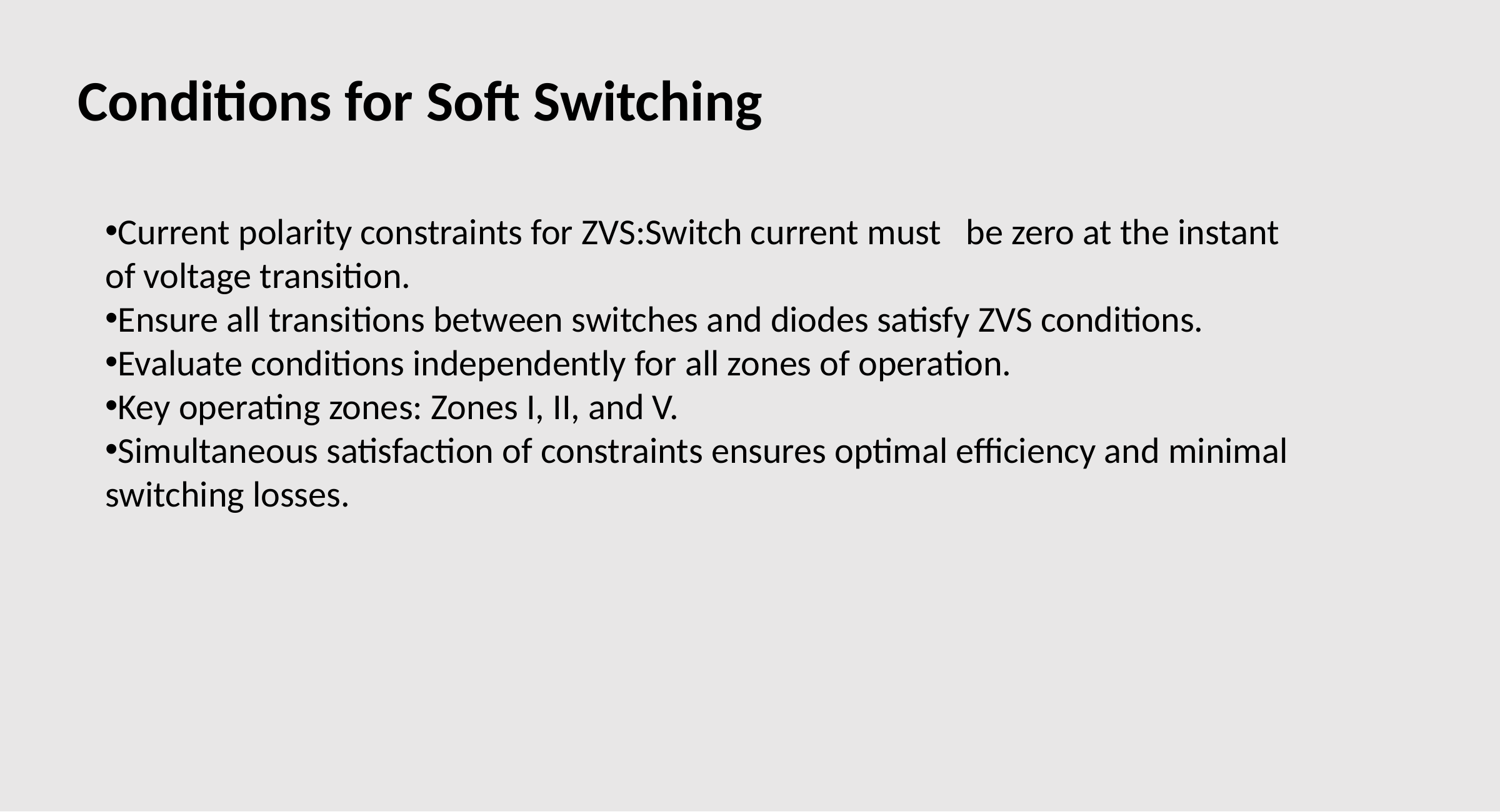

Conditions for Soft Switching

Current polarity constraints for ZVS:Switch current must   be zero at the instant of voltage transition.
Ensure all transitions between switches and diodes satisfy ZVS conditions.
Evaluate conditions independently for all zones of operation.
Key operating zones: Zones I, II, and V.
Simultaneous satisfaction of constraints ensures optimal efficiency and minimal switching losses.